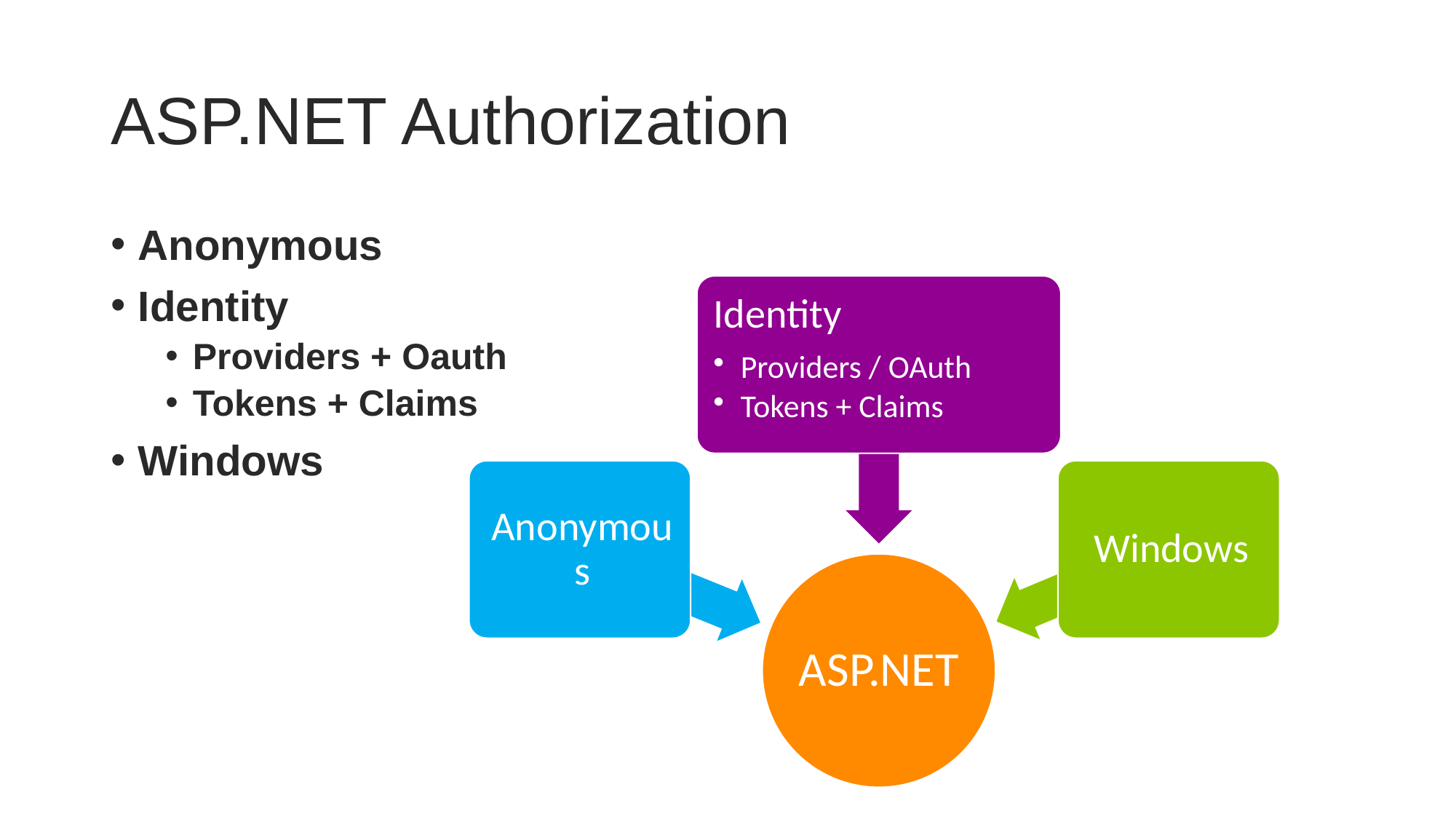

# ASP.NET Authorization
Anonymous
Identity
Providers + Oauth
Tokens + Claims
Windows

ASP.NET
Anonymous
Identity
Providers / OAuth
Tokens + Claims
Windows